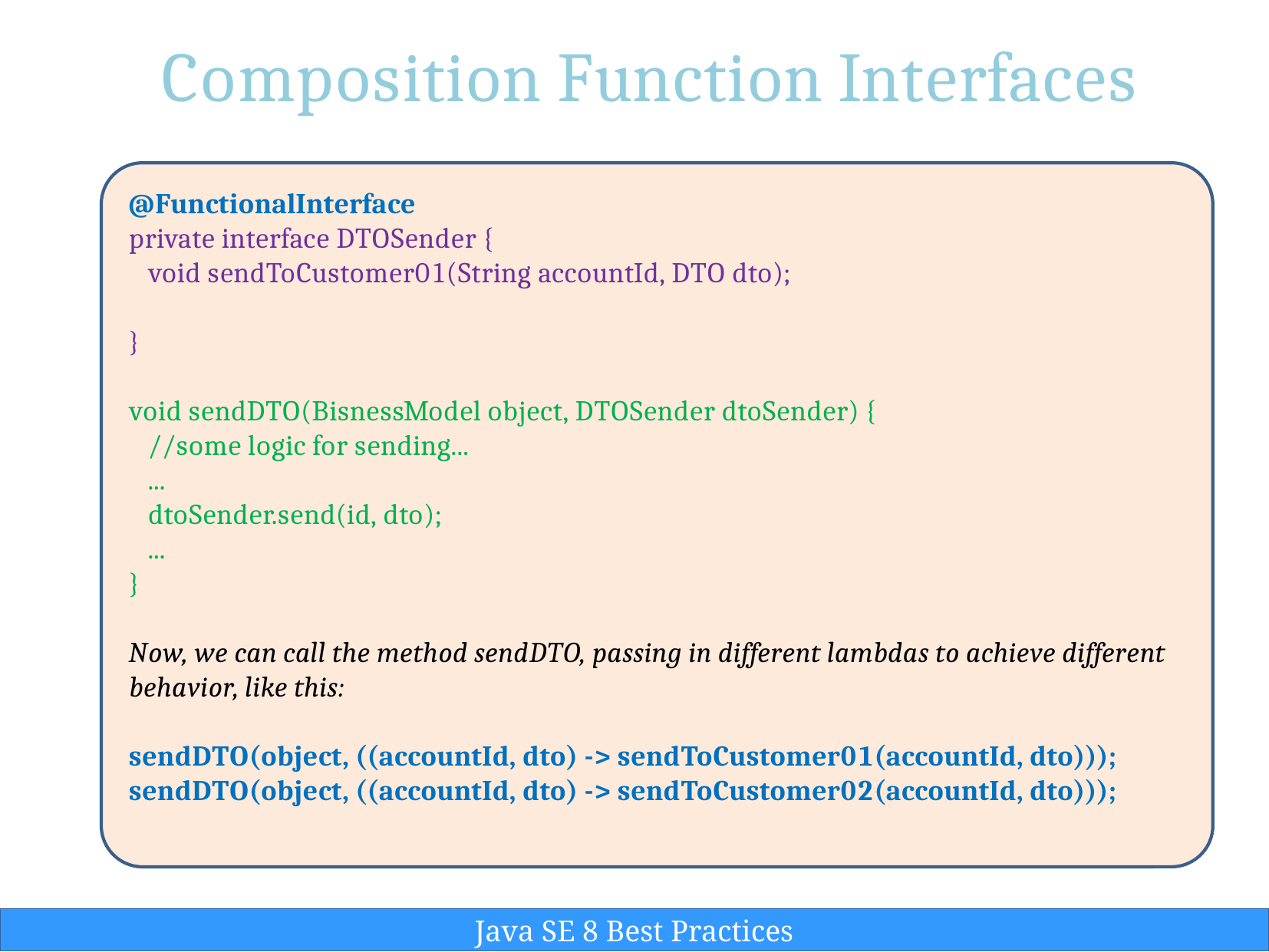

# Composition Function Interfaces

@FunctionalInterface
private interface DTOSender {
   void sendToCustomer01(String accountId, DTO dto);

}

void sendDTO(BisnessModel object, DTOSender dtoSender) {
   //some logic for sending...
   ...
   dtoSender.send(id, dto);
   ...
}

Now, we can call the method sendDTO, passing in different lambdas to achieve different behavior, like this:

sendDTO(object, ((accountId, dto) -> sendToCustomer01(accountId, dto)));
sendDTO(object, ((accountId, dto) -> sendToCustomer02(accountId, dto)));
Java SE 8 Best Practices